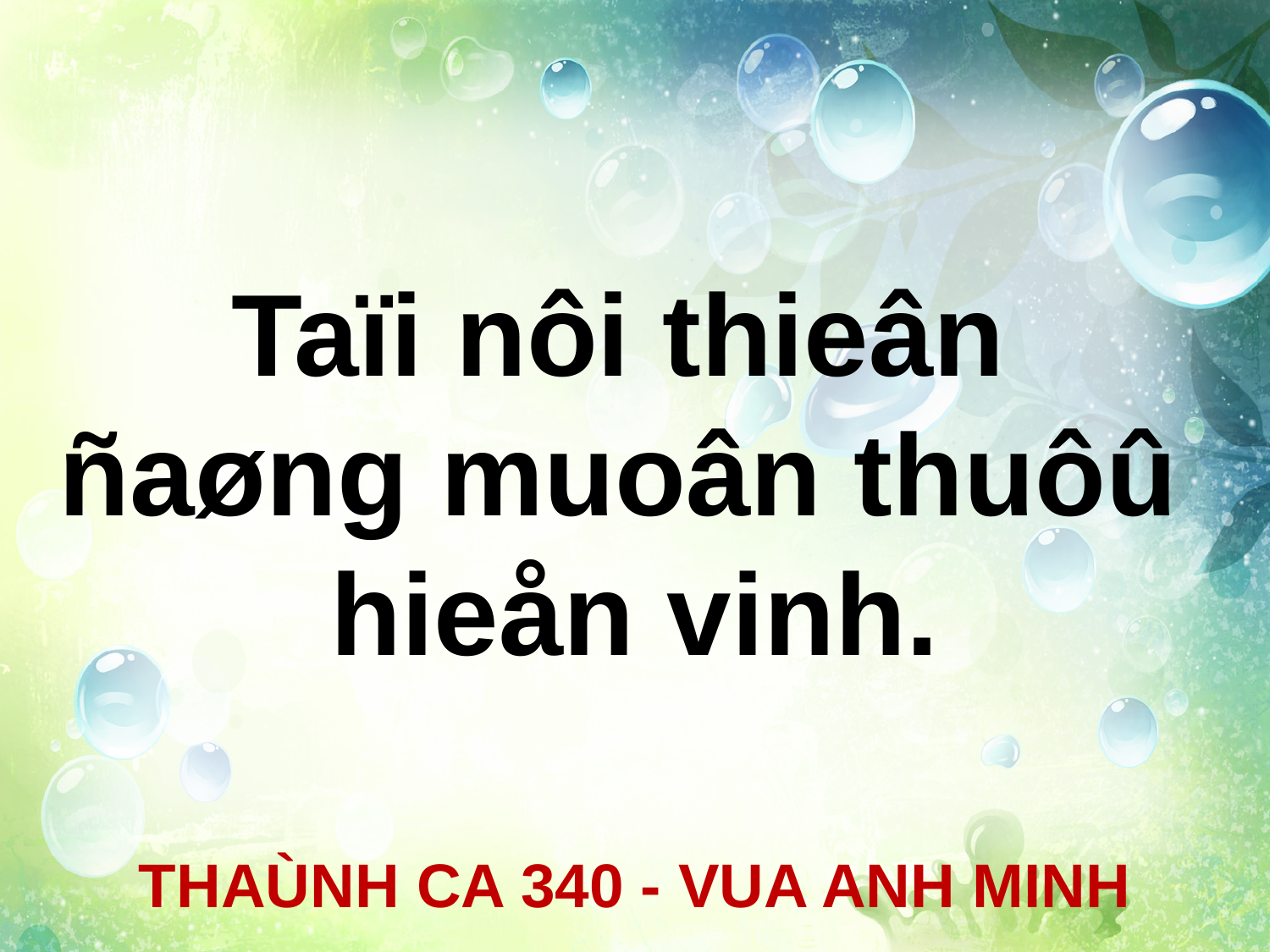

Taïi nôi thieân
ñaøng muoân thuôû
hieån vinh.
THAÙNH CA 340 - VUA ANH MINH